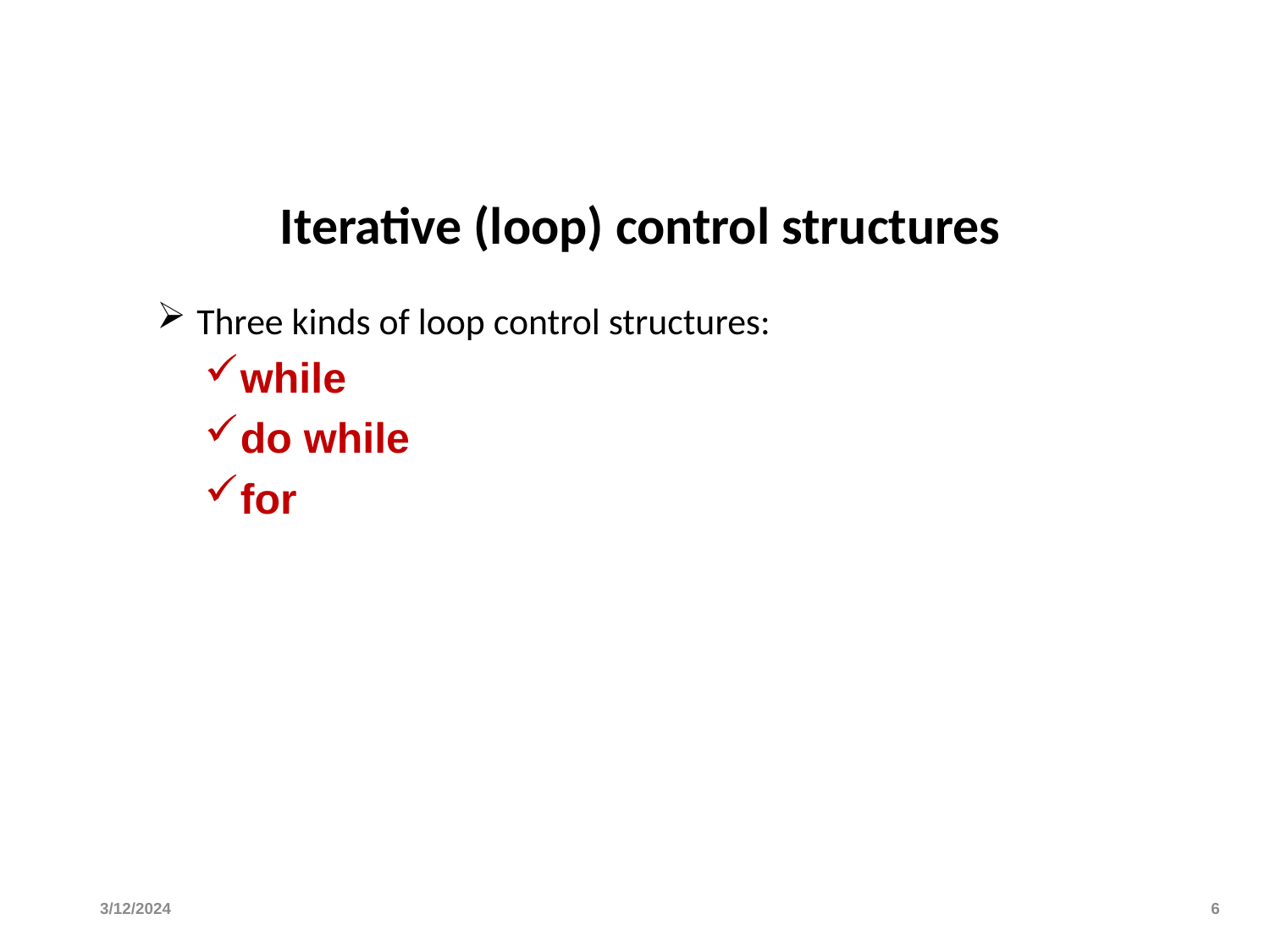

# Iterative (loop) control structures
Three kinds of loop control structures:
while
do while
for
3/12/2024
6